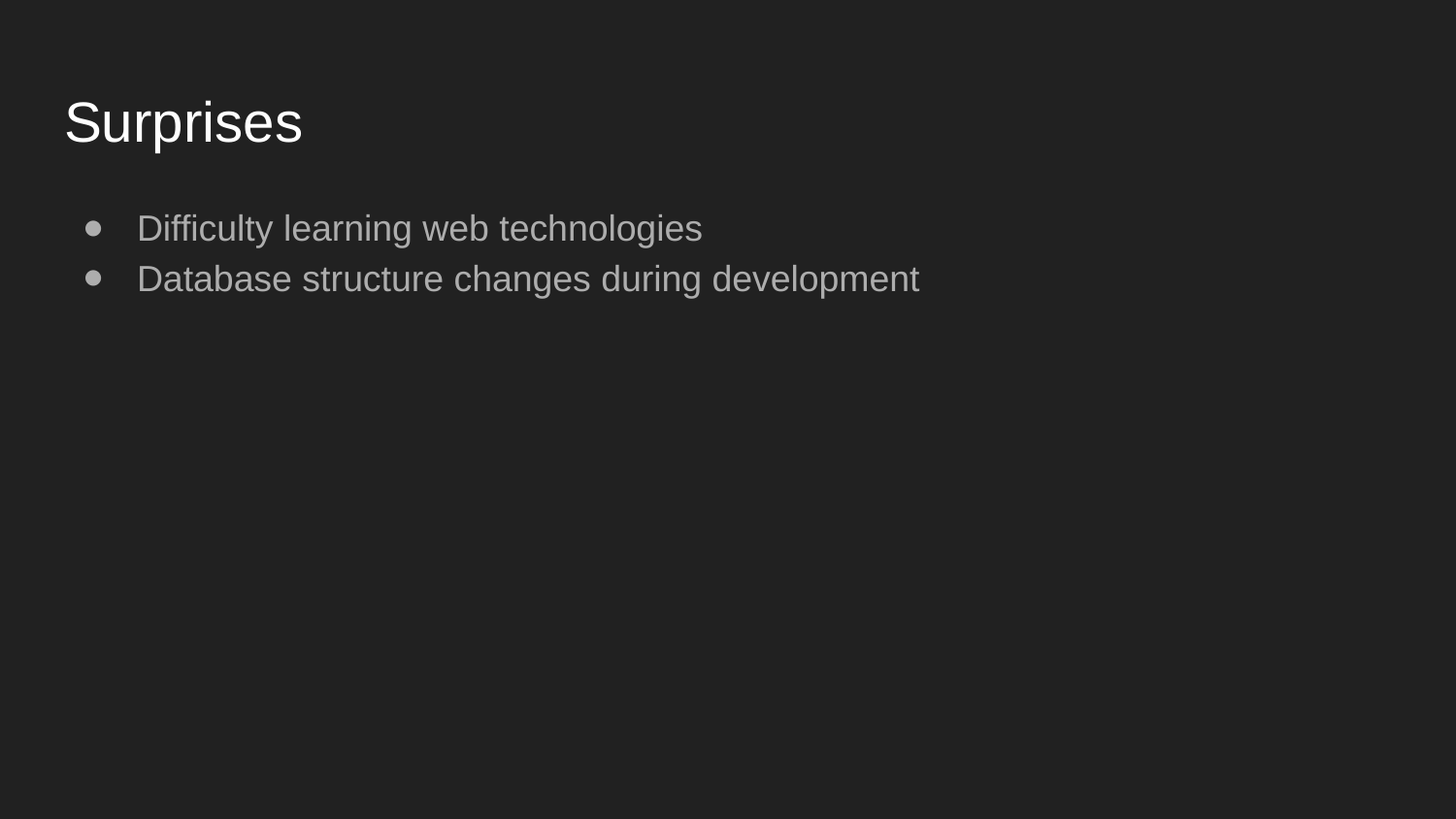

# Surprises
Difficulty learning web technologies
Database structure changes during development